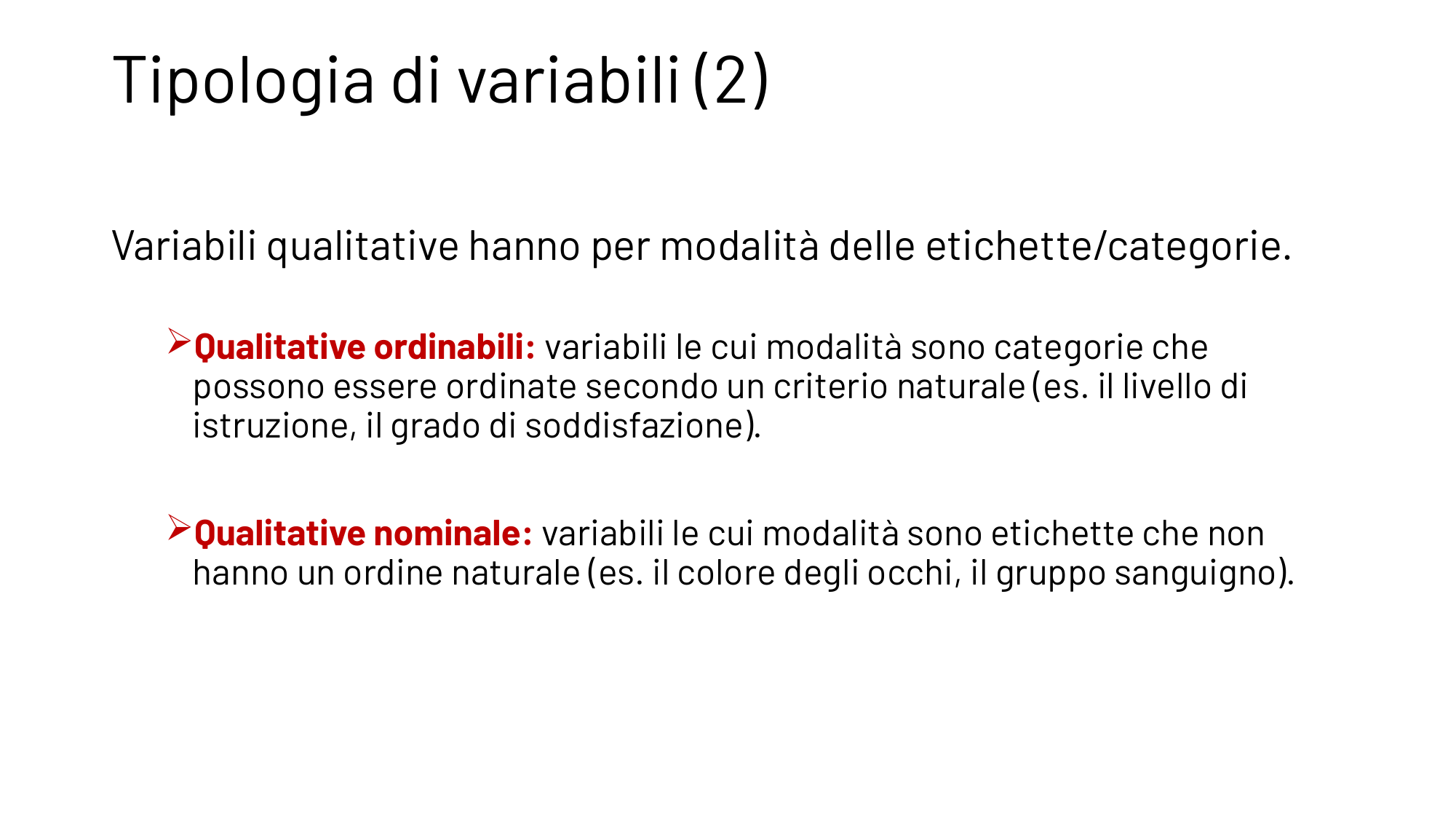

# Tipologia di variabili (2)
Variabili qualitative hanno per modalità delle etichette/categorie.
Qualitative ordinabili: variabili le cui modalità sono categorie che possono essere ordinate secondo un criterio naturale (es. il livello di istruzione, il grado di soddisfazione).

Qualitative nominale: variabili le cui modalità sono etichette che non hanno un ordine naturale (es. il colore degli occhi, il gruppo sanguigno).